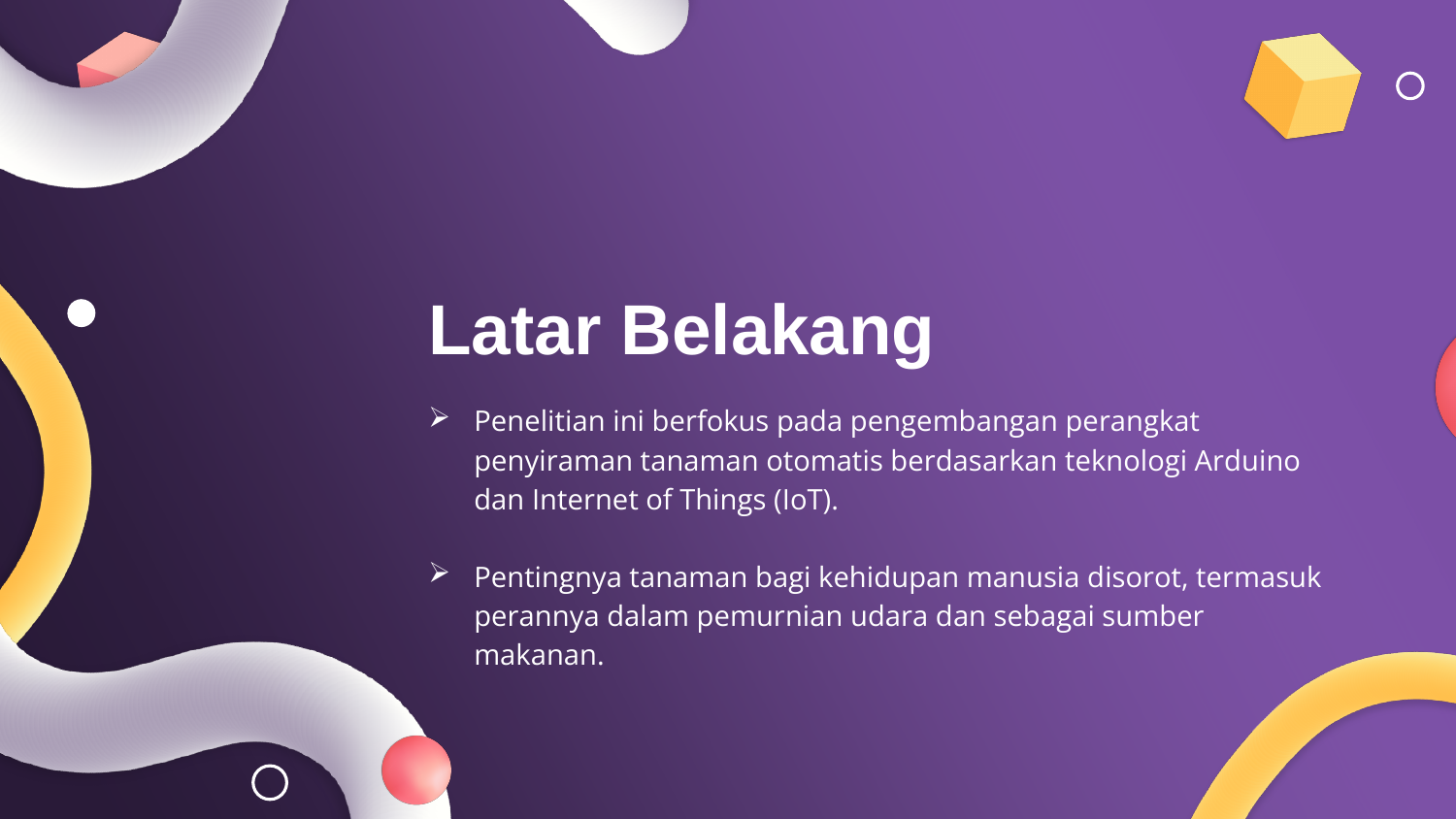

# Latar Belakang
Penelitian ini berfokus pada pengembangan perangkat penyiraman tanaman otomatis berdasarkan teknologi Arduino dan Internet of Things (IoT).

Pentingnya tanaman bagi kehidupan manusia disorot, termasuk perannya dalam pemurnian udara dan sebagai sumber makanan.